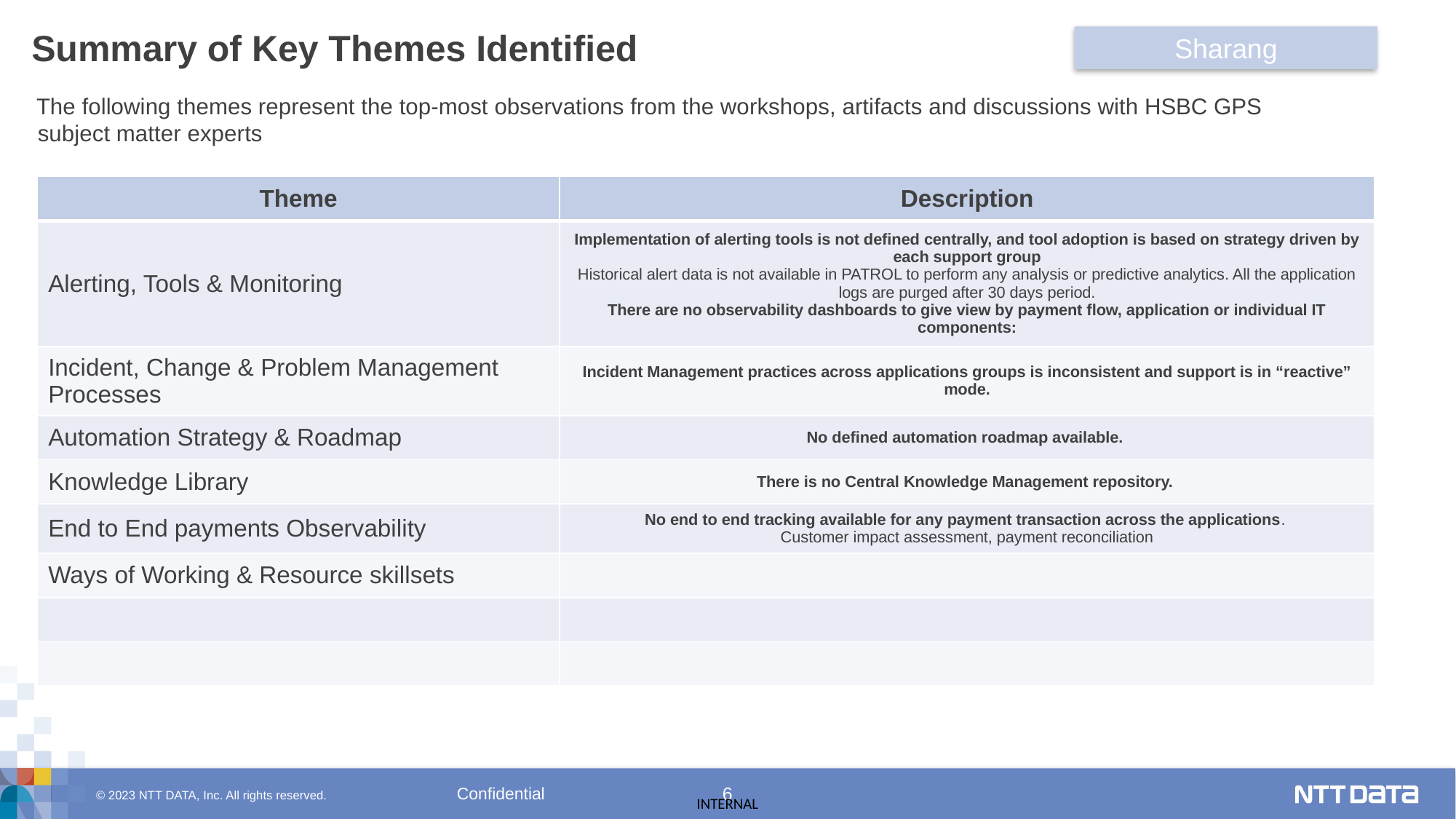

# Summary of Key Themes Identified
Sharang
The following themes represent the top-most observations from the workshops, artifacts and discussions with HSBC GPS subject matter experts
| Theme | Description |
| --- | --- |
| Alerting, Tools & Monitoring | Implementation of alerting tools is not defined centrally, and tool adoption is based on strategy driven by each support group Historical alert data is not available in PATROL to perform any analysis or predictive analytics. All the application logs are purged after 30 days period. There are no observability dashboards to give view by payment flow, application or individual IT components: |
| Incident, Change & Problem Management Processes | Incident Management practices across applications groups is inconsistent and support is in “reactive” mode. |
| Automation Strategy & Roadmap | No defined automation roadmap available. |
| Knowledge Library | There is no Central Knowledge Management repository. |
| End to End payments Observability | No end to end tracking available for any payment transaction across the applications. Customer impact assessment, payment reconciliation |
| Ways of Working & Resource skillsets |  |
|  |  |
|  |  |
Confidential